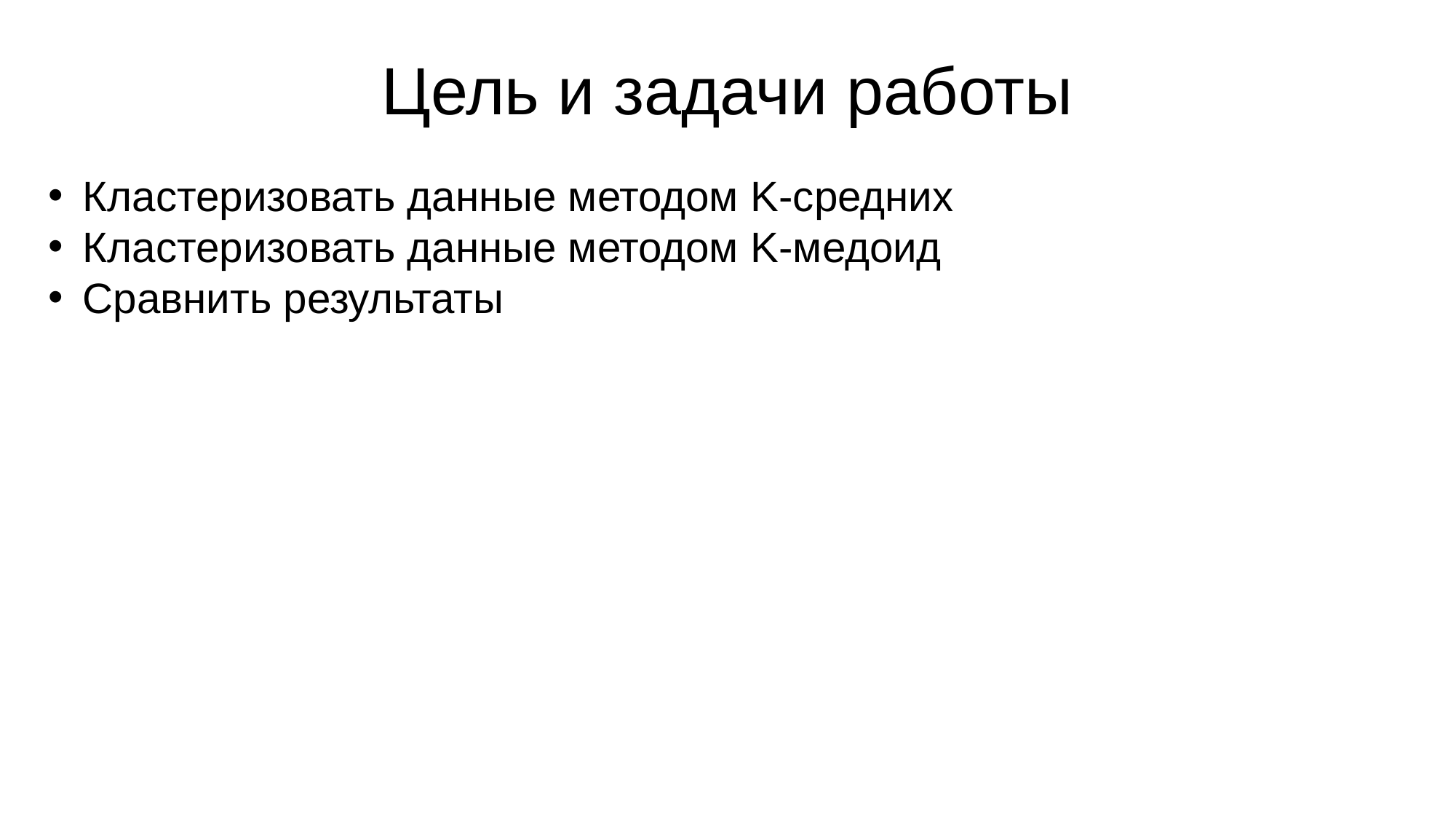

Цель и задачи работы
Кластеризовать данные методом K-средних
Кластеризовать данные методом K-медоид
Сравнить результаты